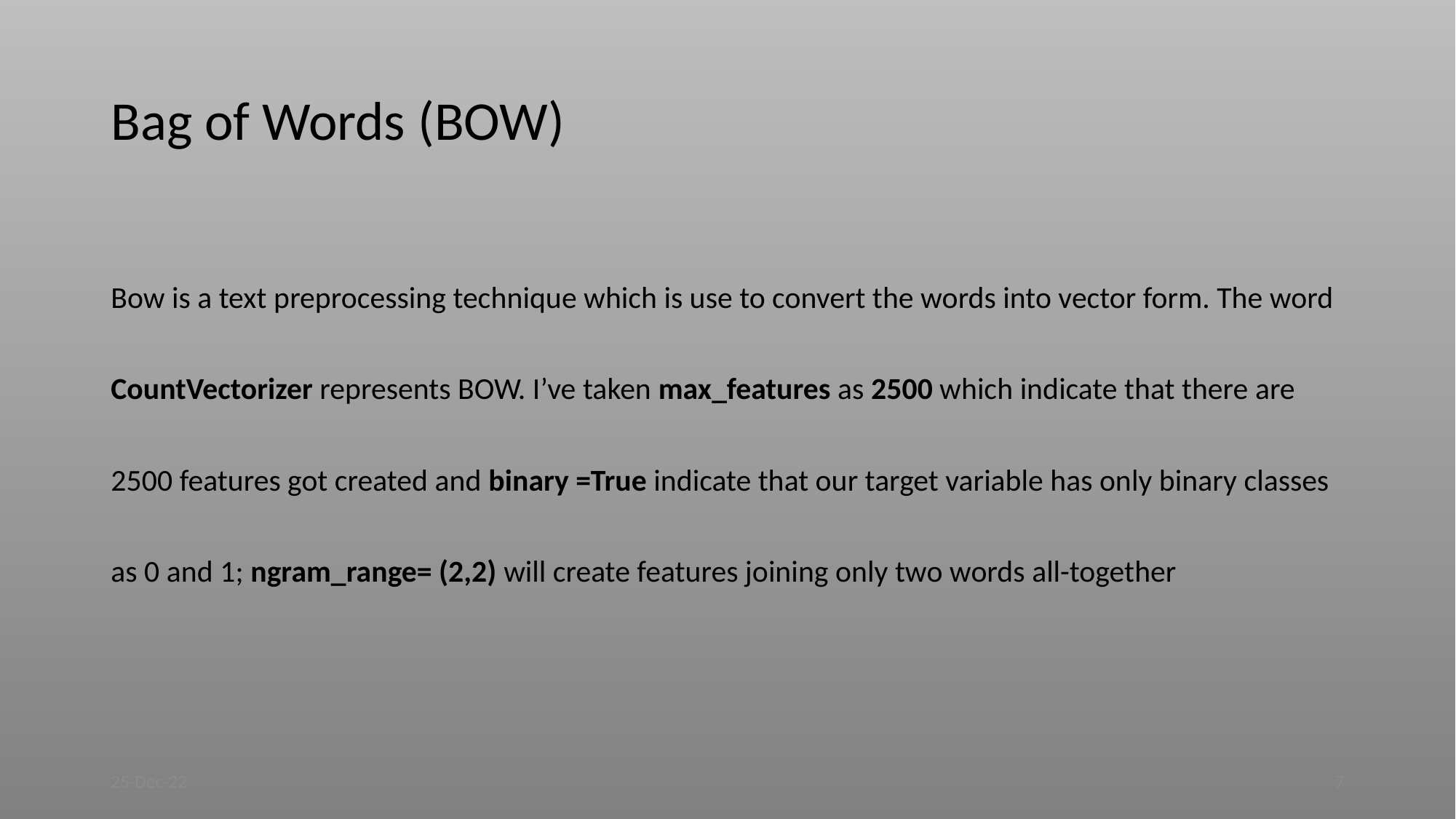

# Bag of Words (BOW)
Bow is a text preprocessing technique which is use to convert the words into vector form. The word CountVectorizer represents BOW. I’ve taken max_features as 2500 which indicate that there are 2500 features got created and binary =True indicate that our target variable has only binary classes as 0 and 1; ngram_range= (2,2) will create features joining only two words all-together
25-Dec-22
7